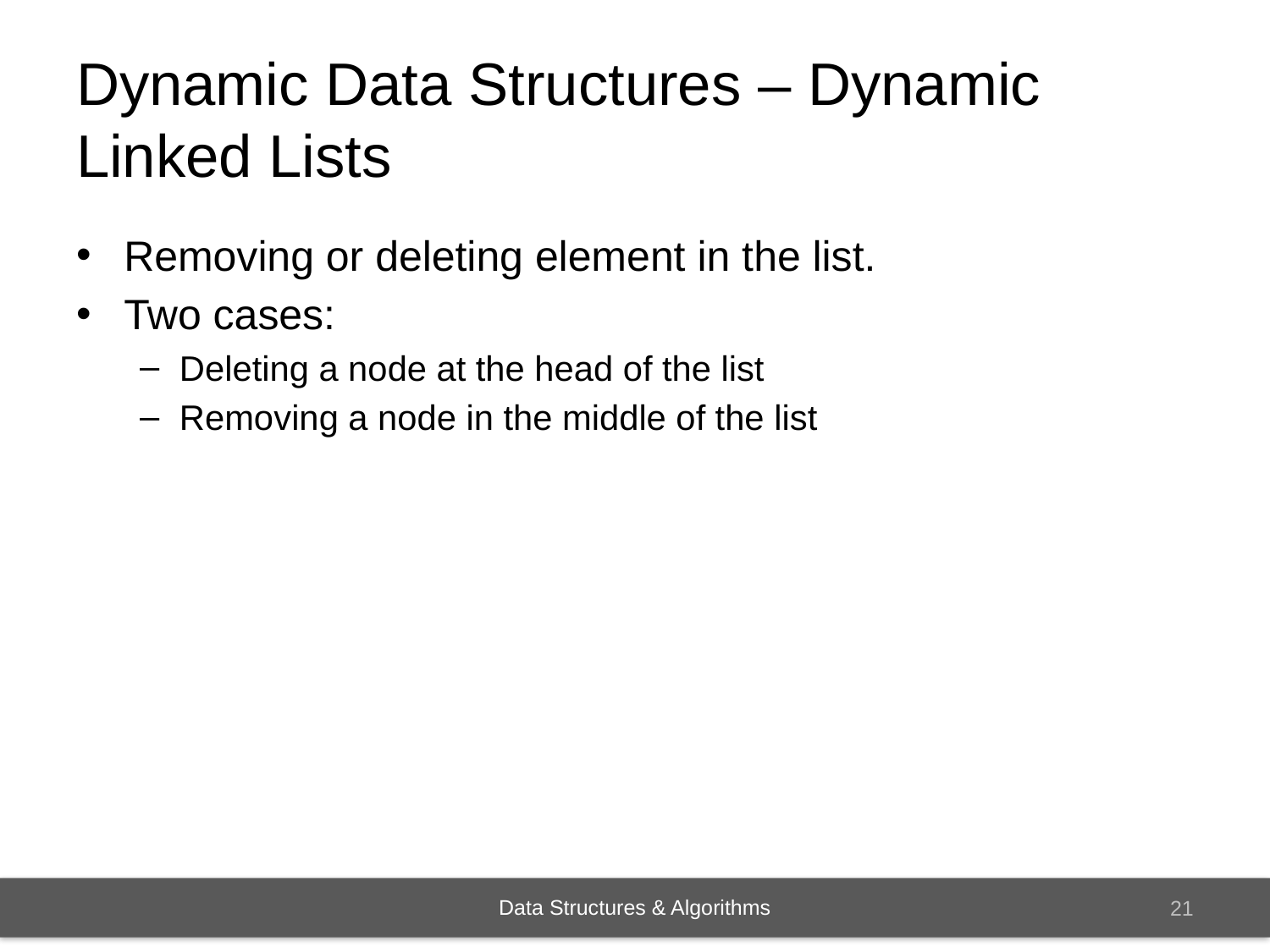

# Dynamic Data Structures – Dynamic Linked Lists
Removing or deleting element in the list.
Two cases:
Deleting a node at the head of the list
Removing a node in the middle of the list

21